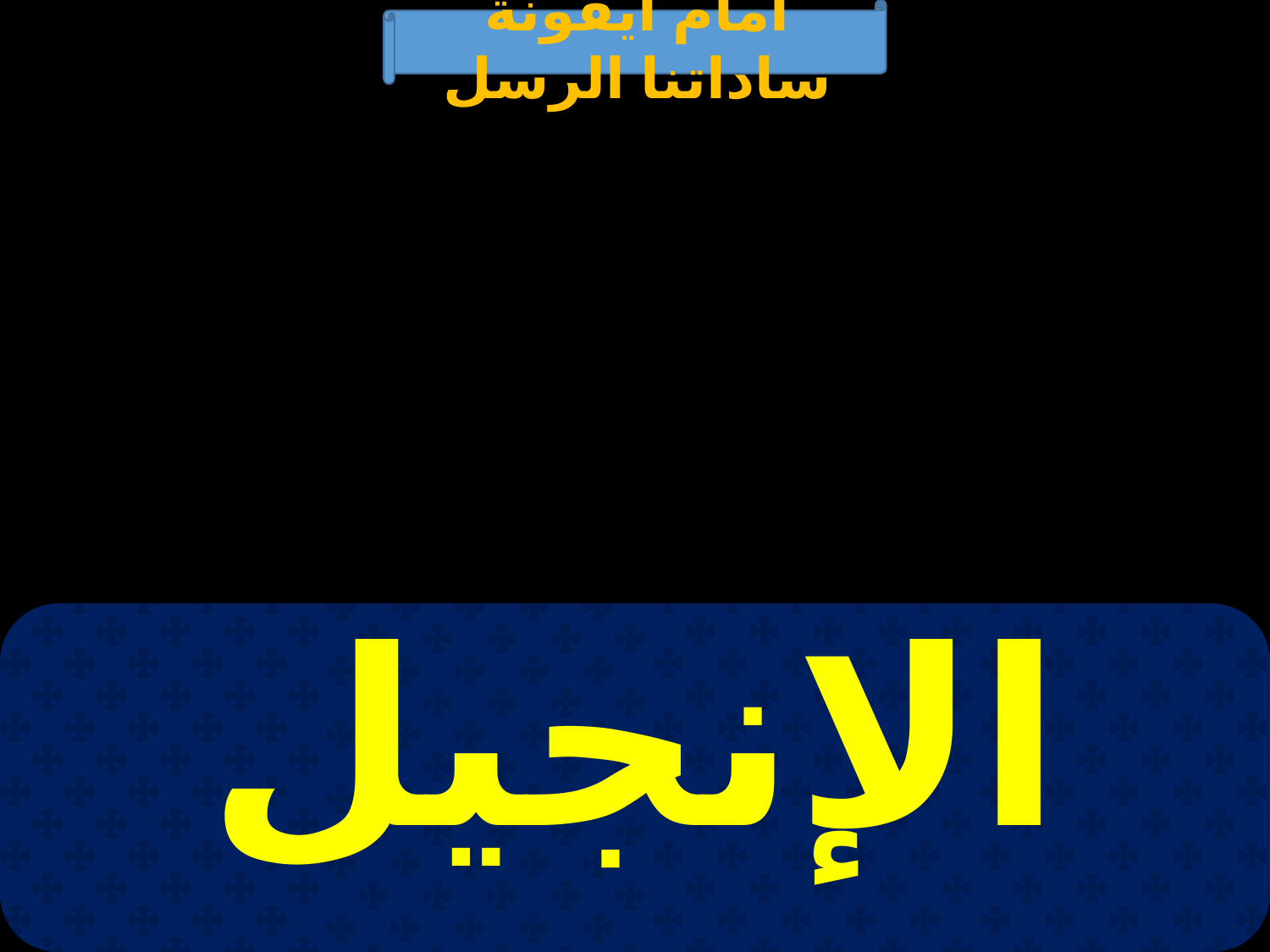

أمام أيقونة ساداتنا الرسل
| الإنجيل |
| --- |